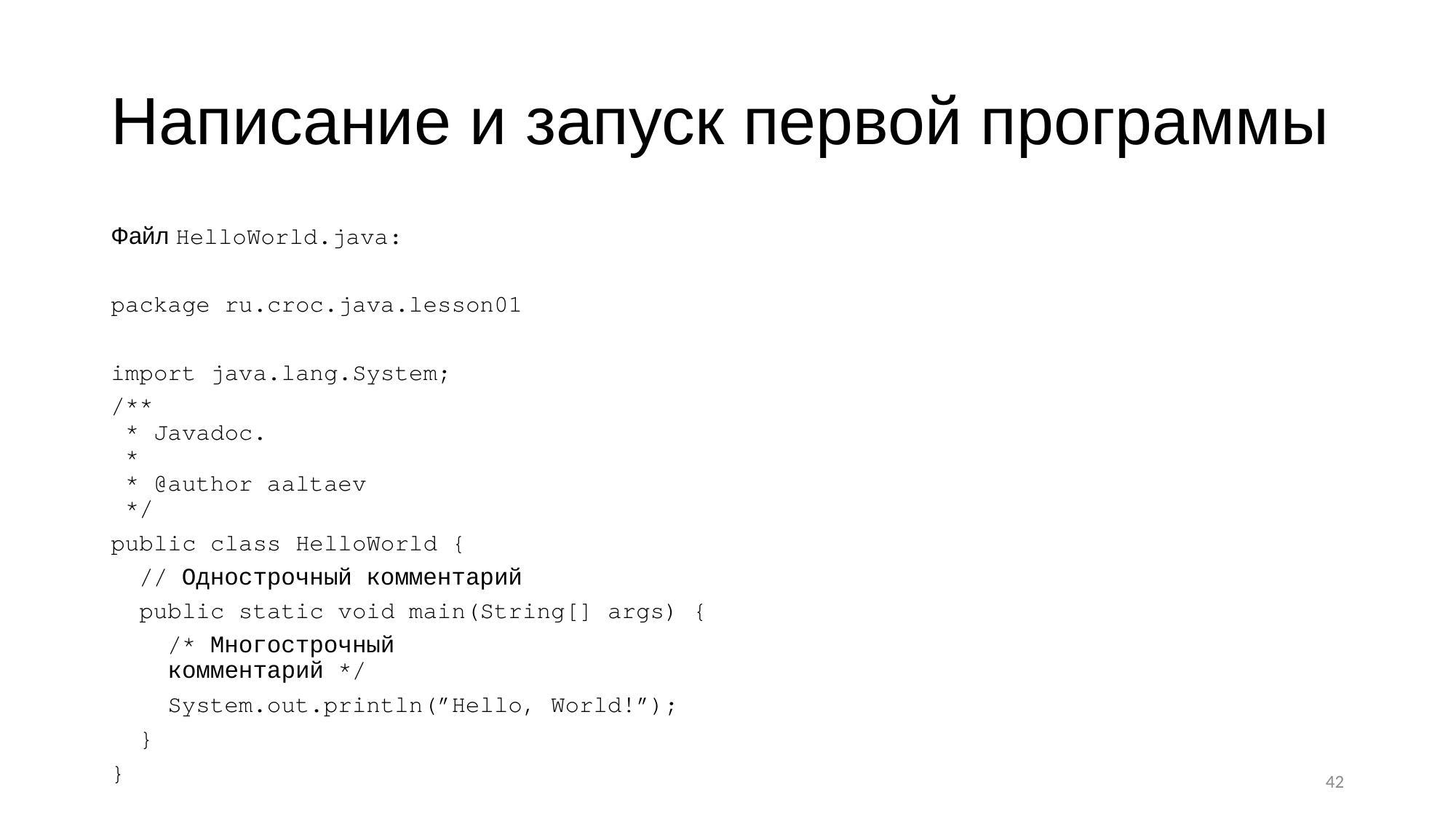

# Написание и запуск первой программы
Файл HelloWorld.java:

package ru.croc.java.lesson01

import java.lang.System;
/**
 * Javadoc.
 *
 * @author aaltaev
 */
public class HelloWorld {
  // Однострочный комментарий
  public static void main(String[] args) {
    /* Многострочный
    комментарий */
    System.out.println(”Hello, World!”);
  }
}
42